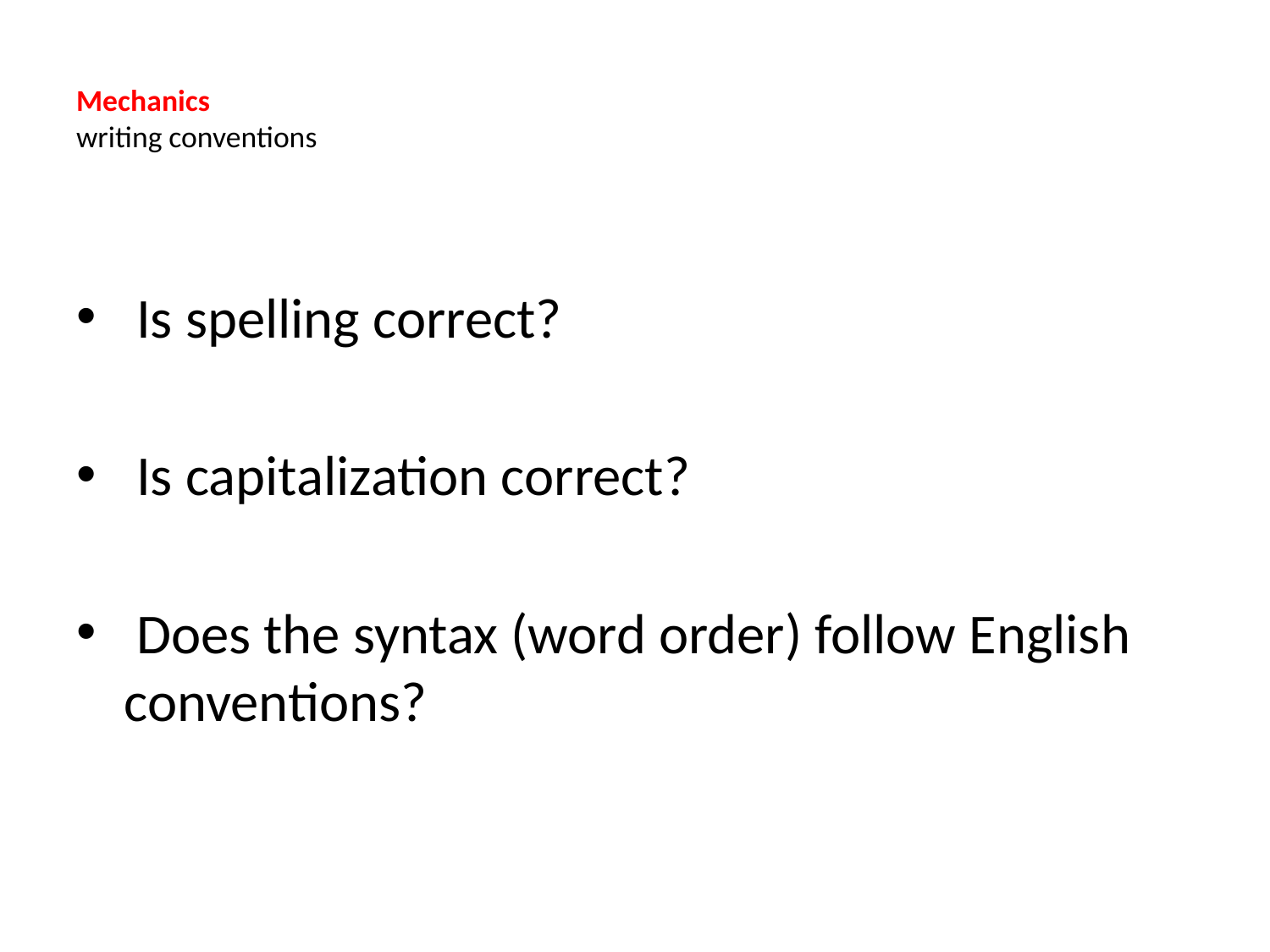

# Mechanics writing conventions
 Is spelling correct?

 Is capitalization correct?

 Does the syntax (word order) follow English conventions?